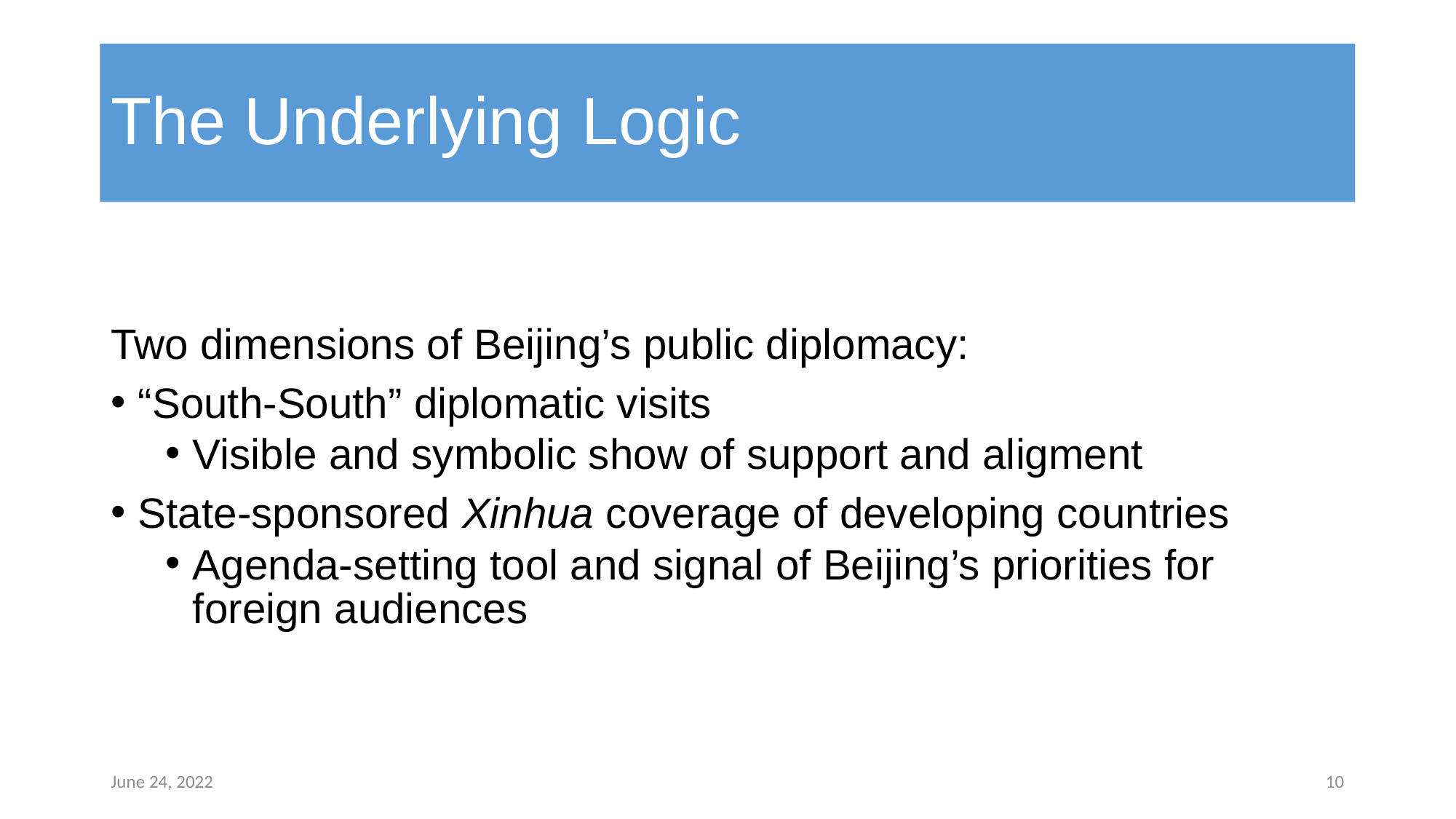

# The Underlying Logic
Two dimensions of Beijing’s public diplomacy:
“South-South” diplomatic visits
Visible and symbolic show of support and aligment
State-sponsored Xinhua coverage of developing countries
Agenda-setting tool and signal of Beijing’s priorities for foreign audiences
June 24, 2022
10